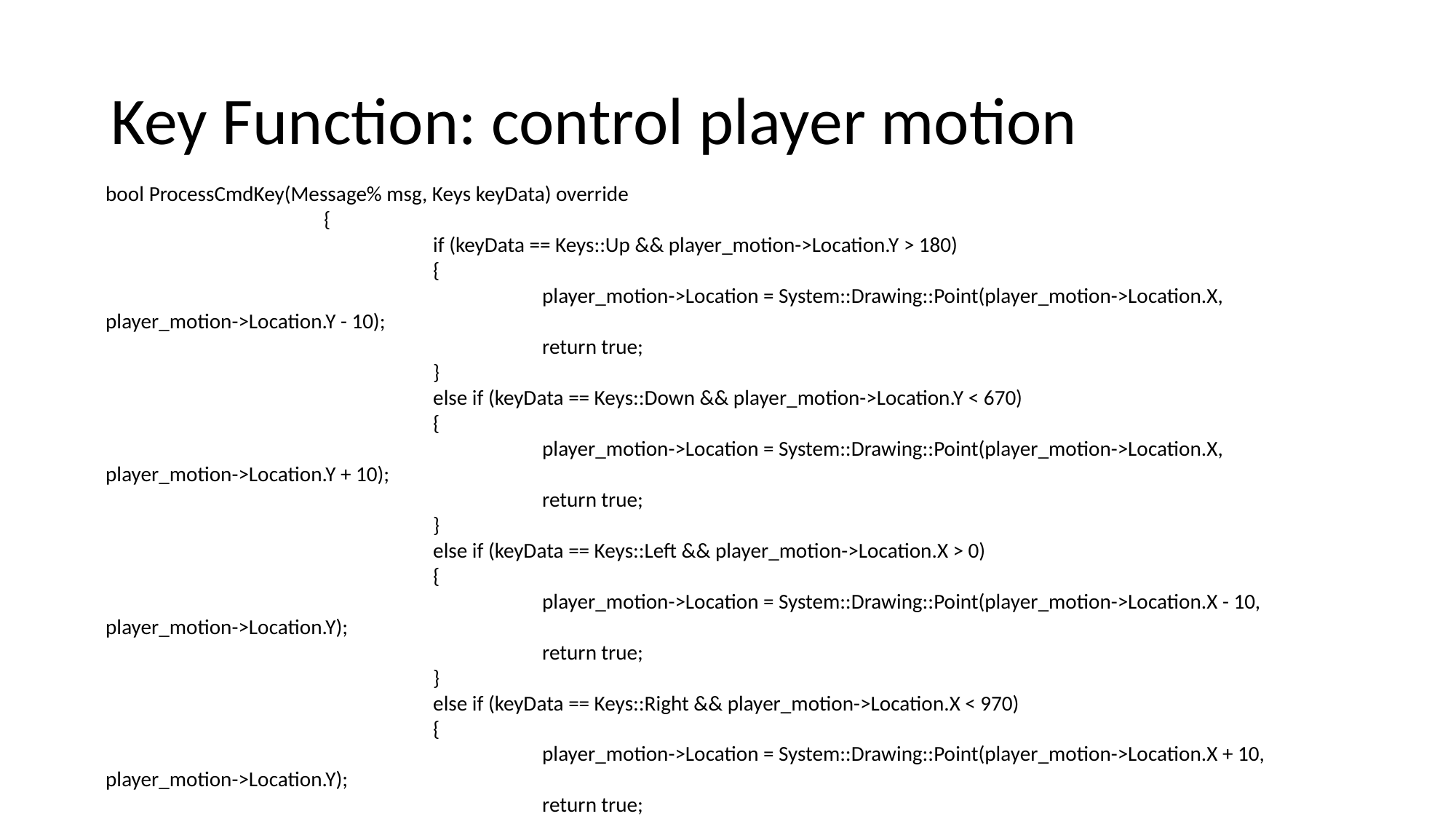

# Key Function: control player motion
bool ProcessCmdKey(Message% msg, Keys keyData) override
		{
			if (keyData == Keys::Up && player_motion->Location.Y > 180)
			{
				player_motion->Location = System::Drawing::Point(player_motion->Location.X, player_motion->Location.Y - 10);
				return true;
			}
			else if (keyData == Keys::Down && player_motion->Location.Y < 670)
			{
				player_motion->Location = System::Drawing::Point(player_motion->Location.X, player_motion->Location.Y + 10);
				return true;
			}
			else if (keyData == Keys::Left && player_motion->Location.X > 0)
			{
				player_motion->Location = System::Drawing::Point(player_motion->Location.X - 10, player_motion->Location.Y);
				return true;
			}
			else if (keyData == Keys::Right && player_motion->Location.X < 970)
			{
				player_motion->Location = System::Drawing::Point(player_motion->Location.X + 10, player_motion->Location.Y);
				return true;
			}
			return Form::ProcessCmdKey(msg, keyData);
		}